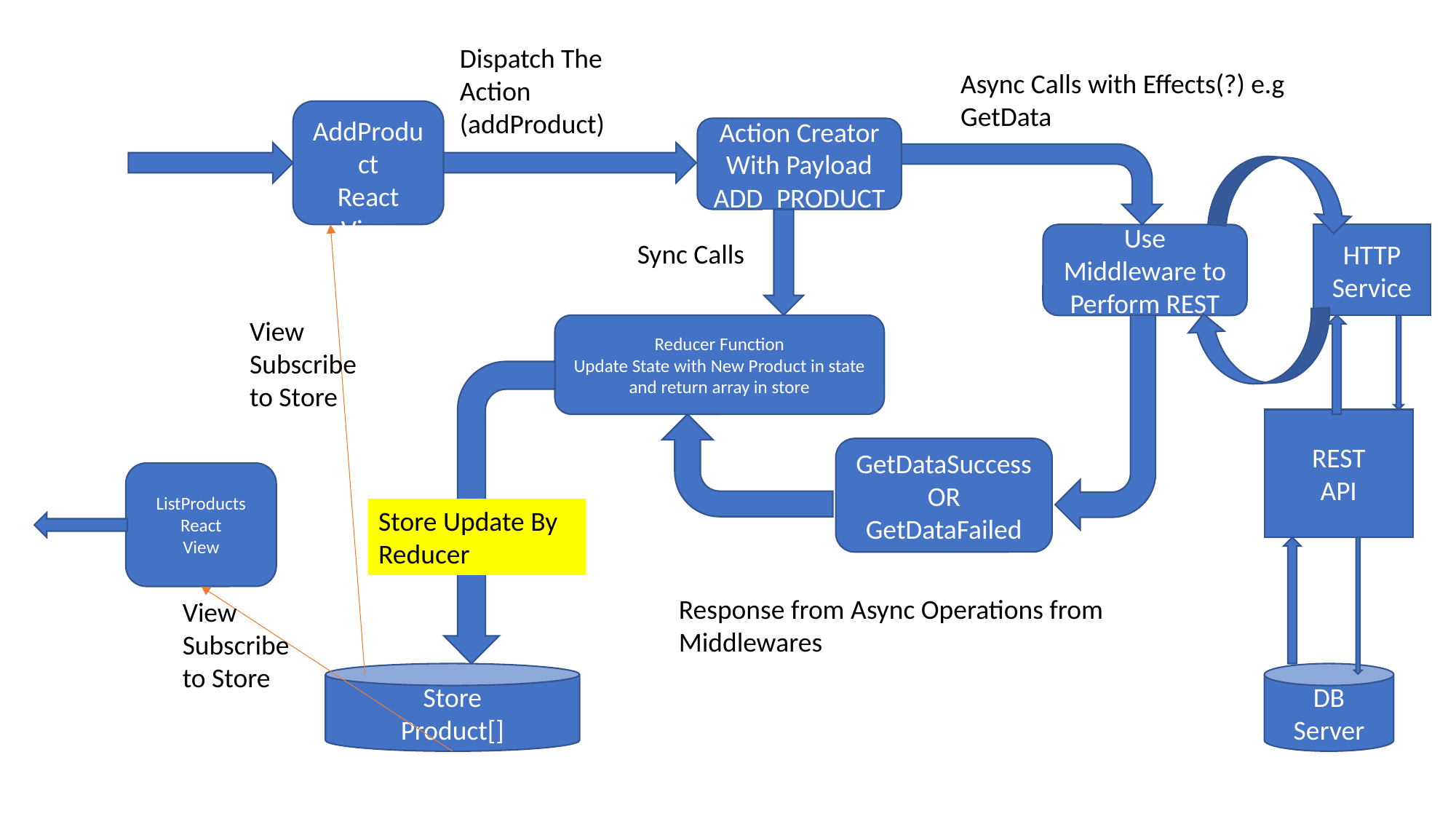

Dispatch The Action (addProduct)

Async Calls with Effects(?) e.g
GetData

AddProduct
React
View
Action Creator With Payload
ADD_PRODUCT

Use Middleware to Perform REST
HTTP Service
Sync Calls

View Subscribe to Store
Reducer Function
Update State with New Product in state and return array in store

REST
API
GetDataSuccess
OR
GetDataFailed

ListProducts
React
View
Store Update By Reducer

Response from Async Operations from Middlewares
View Subscribe to Store
Store
Product[]
DB Server